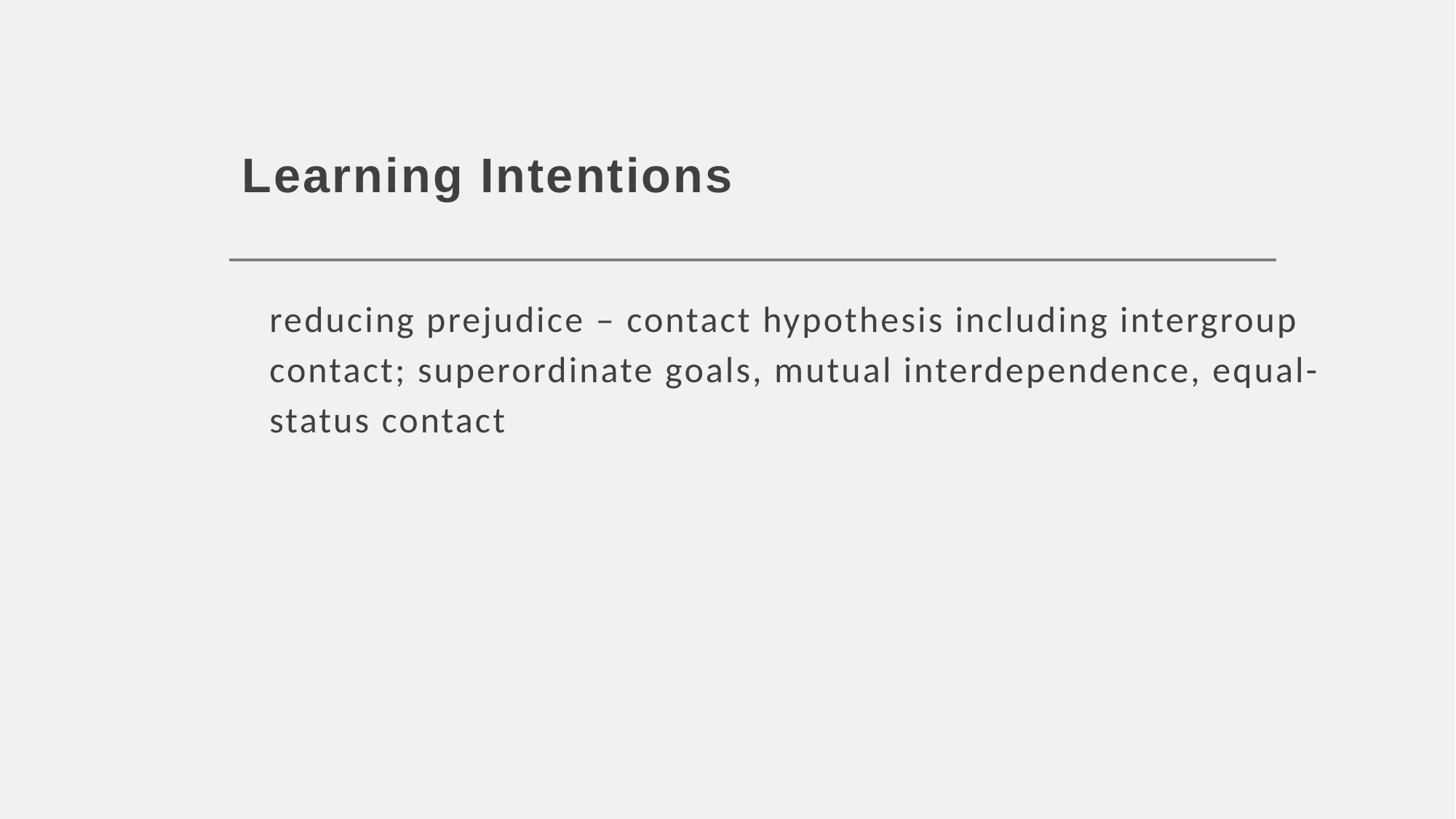

# Learning Intentions
reducing prejudice – contact hypothesis including intergroup contact; superordinate goals, mutual interdependence, equal-status contact